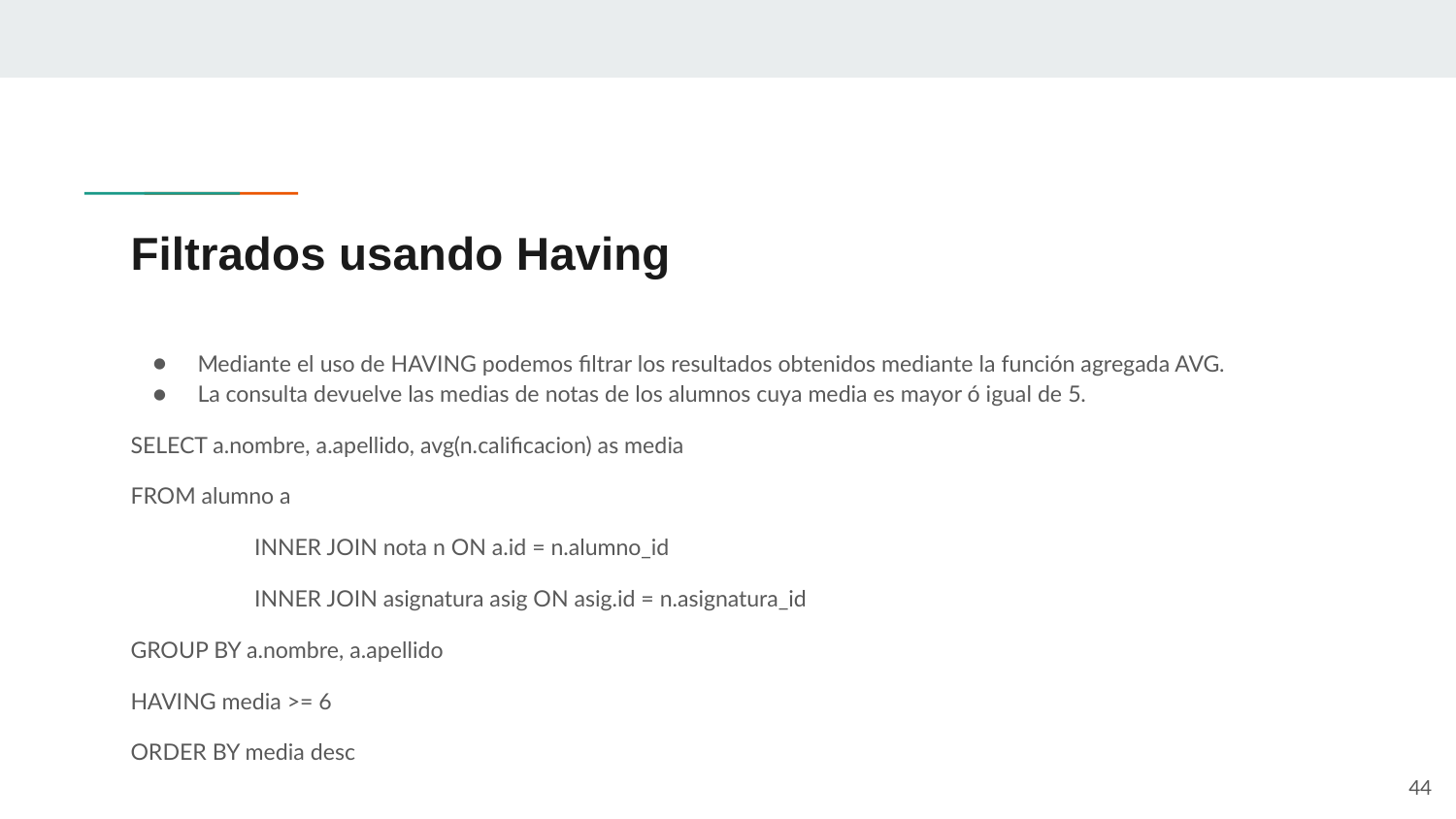

# Filtrados usando Having
Mediante el uso de HAVING podemos filtrar los resultados obtenidos mediante la función agregada AVG.
La consulta devuelve las medias de notas de los alumnos cuya media es mayor ó igual de 5.
SELECT a.nombre, a.apellido, avg(n.calificacion) as media
FROM alumno a
	INNER JOIN nota n ON a.id = n.alumno_id
	INNER JOIN asignatura asig ON asig.id = n.asignatura_id
GROUP BY a.nombre, a.apellido
HAVING media >= 6
ORDER BY media desc
44